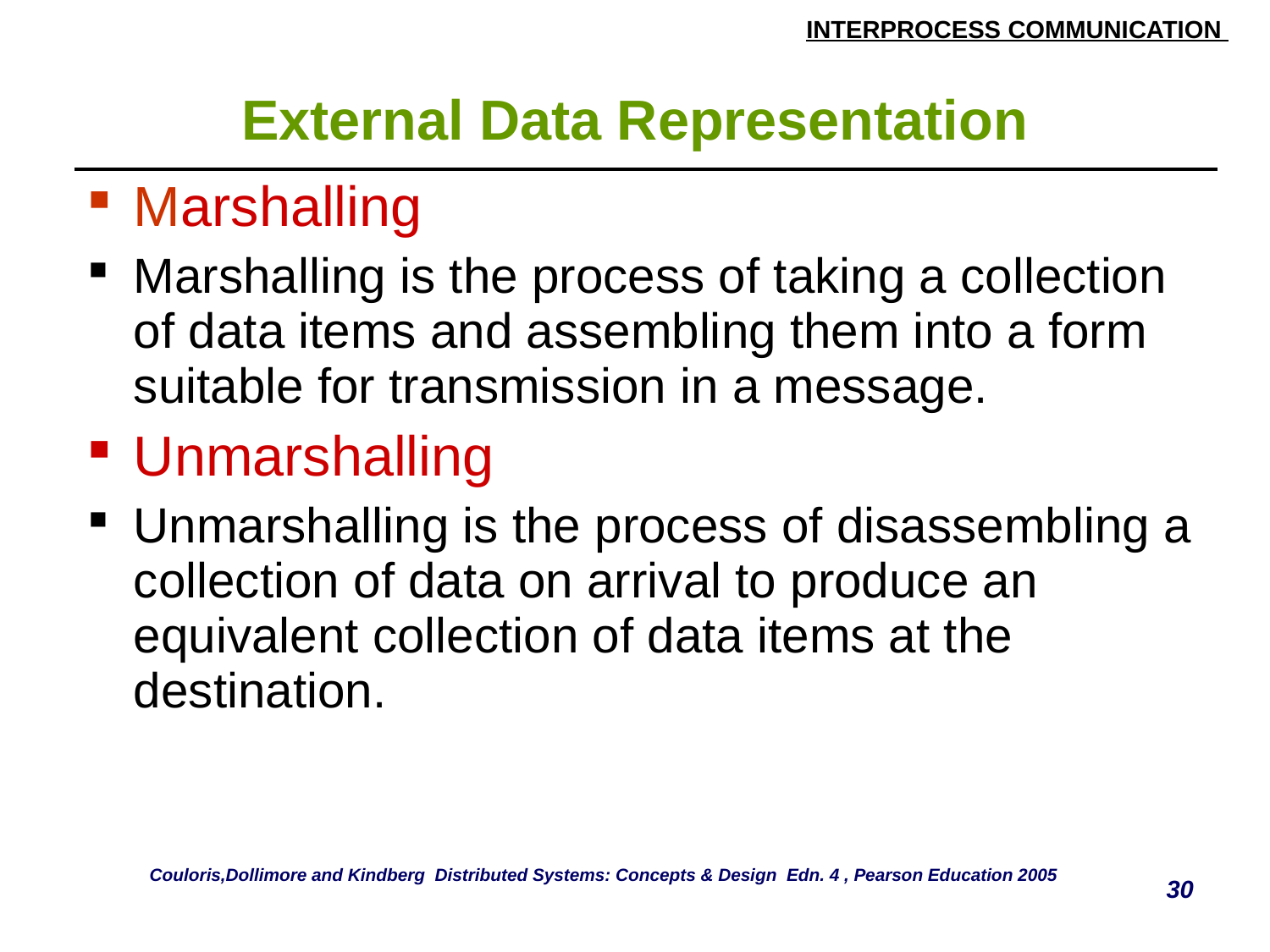

# External Data Representation
| Marshalling Marshalling is the process of taking a collection of data items and assembling them into a form suitable for transmission in a message. Unmarshalling Unmarshalling is the process of disassembling a collection of data on arrival to produce an equivalent collection of data items at the destination. |
| --- |
Couloris,Dollimore and Kindberg  Distributed Systems: Concepts & Design  Edn. 4 , Pearson Education 2005
30